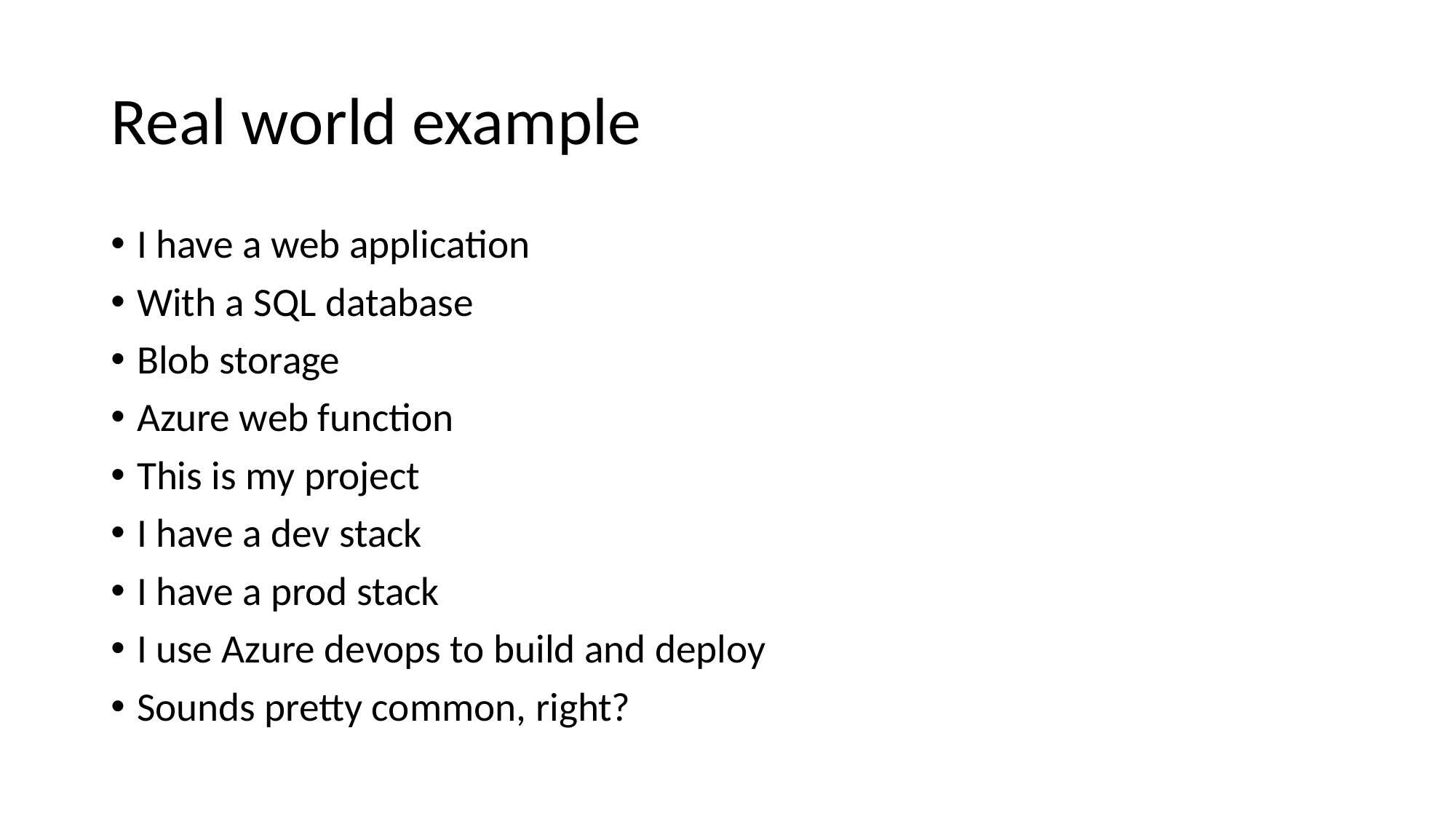

# Real world example
I have a web application
With a SQL database
Blob storage
Azure web function
This is my project
I have a dev stack
I have a prod stack
I use Azure devops to build and deploy
Sounds pretty common, right?